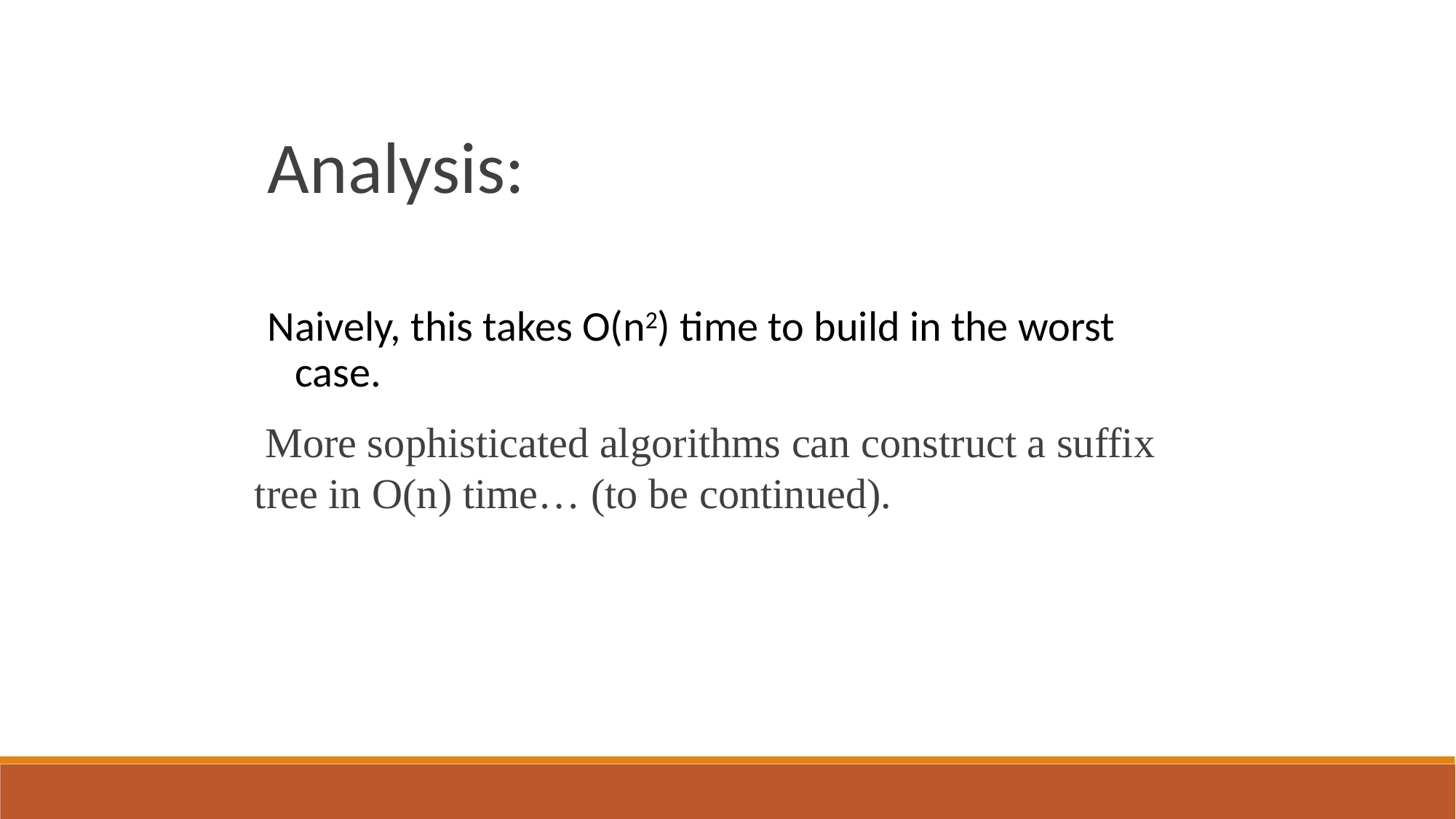

Analysis:
Naively, this takes O(n2) time to build in the worst case.
 More sophisticated algorithms can construct a suffix    tree in O(n) time… (to be continued).